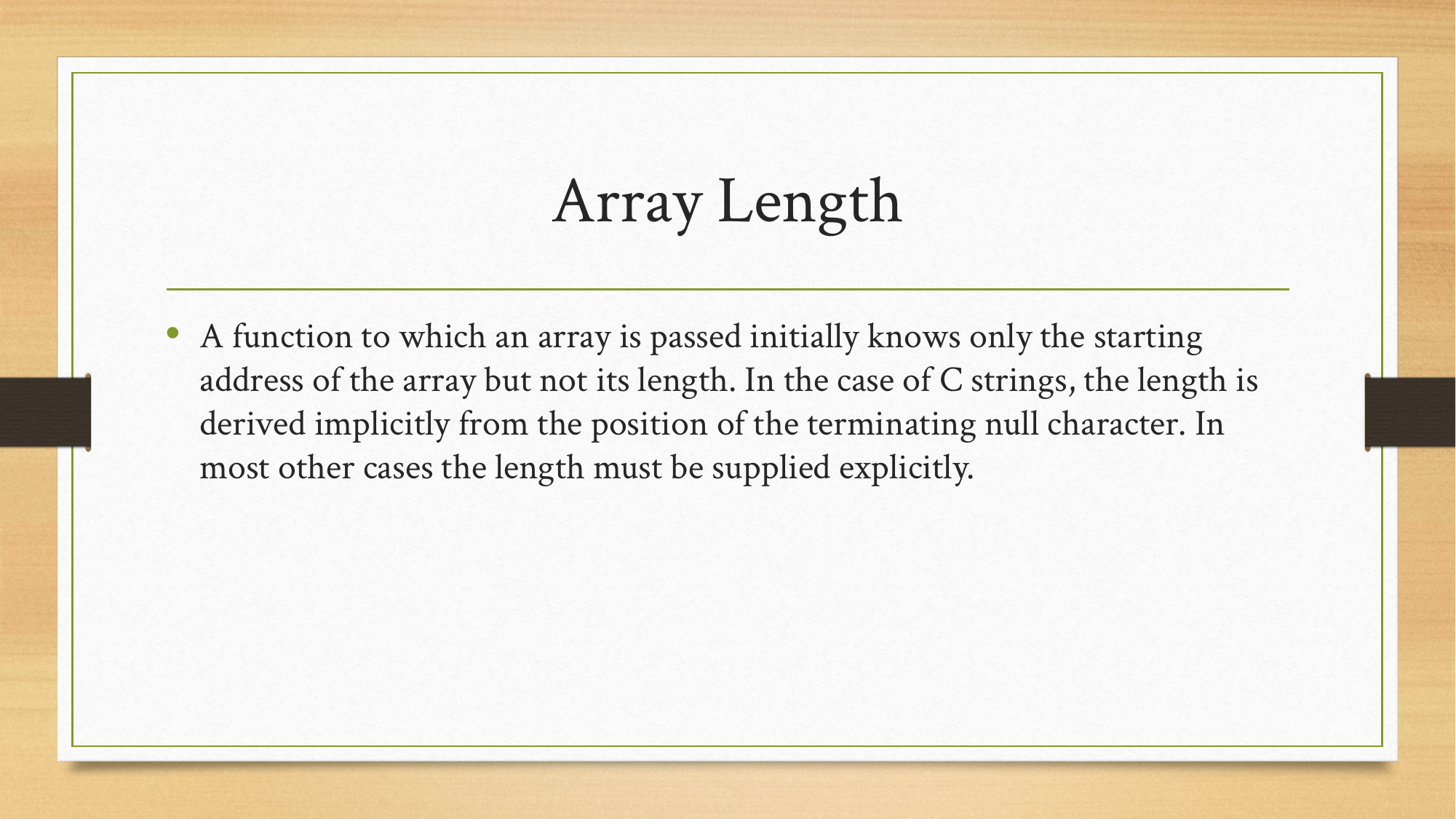

# Array Length
A function to which an array is passed initially knows only the starting address of the array but not its length. In the case of C strings, the length is derived implicitly from the position of the terminating null character. In most other cases the length must be supplied explicitly.